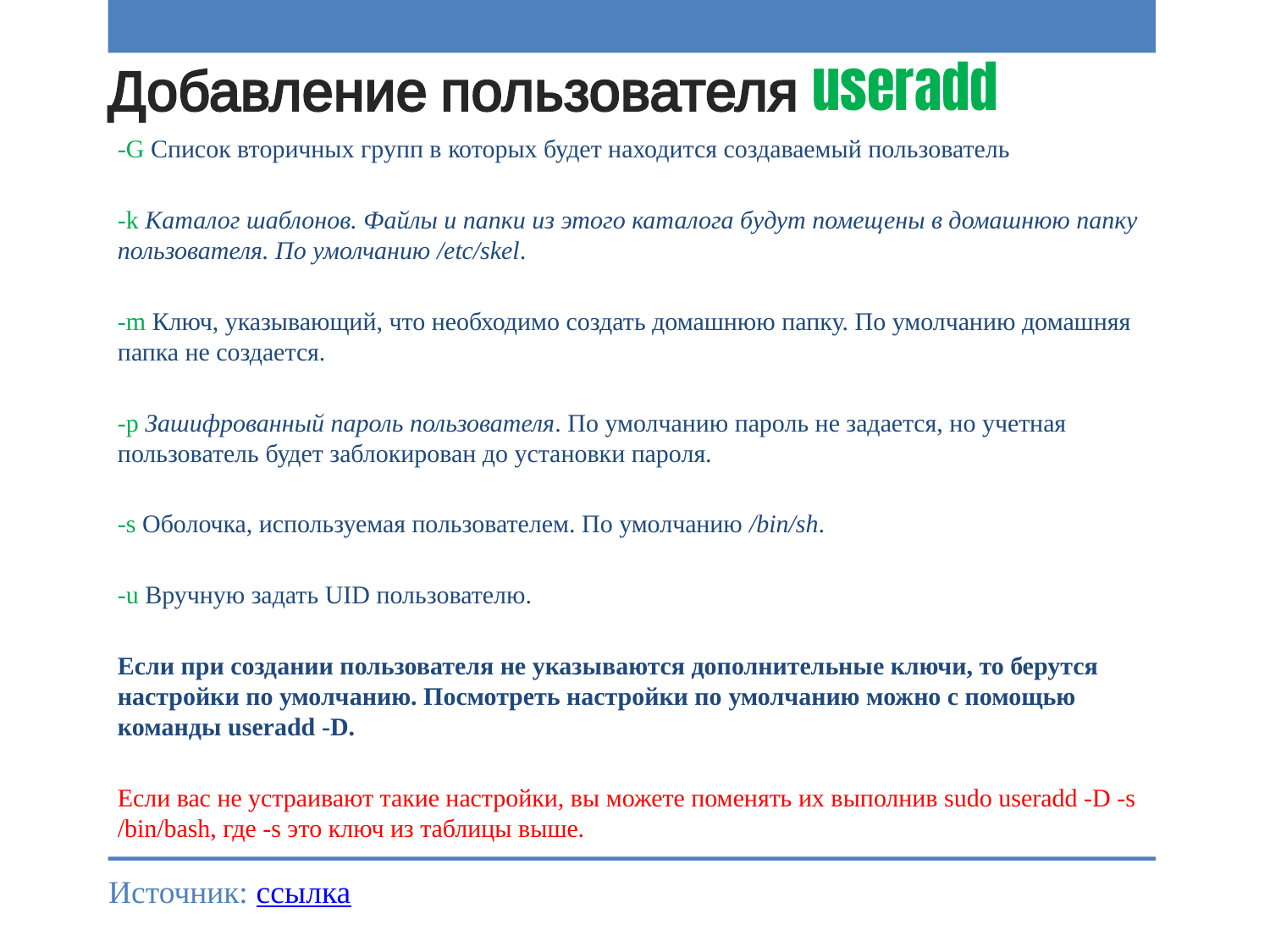

# Добавление пользователя useradd
-G Список вторичных групп в которых будет находится создаваемый пользователь

-k Каталог шаблонов. Файлы и папки из этого каталога будут помещены в домашнюю папку пользователя. По умолчанию /etc/skel.

-m Ключ, указывающий, что необходимо создать домашнюю папку. По умолчанию домашняя папка не создается.

-p Зашифрованный пароль пользователя. По умолчанию пароль не задается, но учетная пользователь будет заблокирован до установки пароля.

-s Оболочка, используемая пользователем. По умолчанию /bin/sh.

-u Вручную задать UID пользователю.

Если при создании пользователя не указываются дополнительные ключи, то берутся настройки по умолчанию. Посмотреть настройки по умолчанию можно с помощью команды useradd -D.

Если вас не устраивают такие настройки, вы можете поменять их выполнив sudo useradd -D -s /bin/bash, где -s это ключ из таблицы выше.
Источник: ссылка